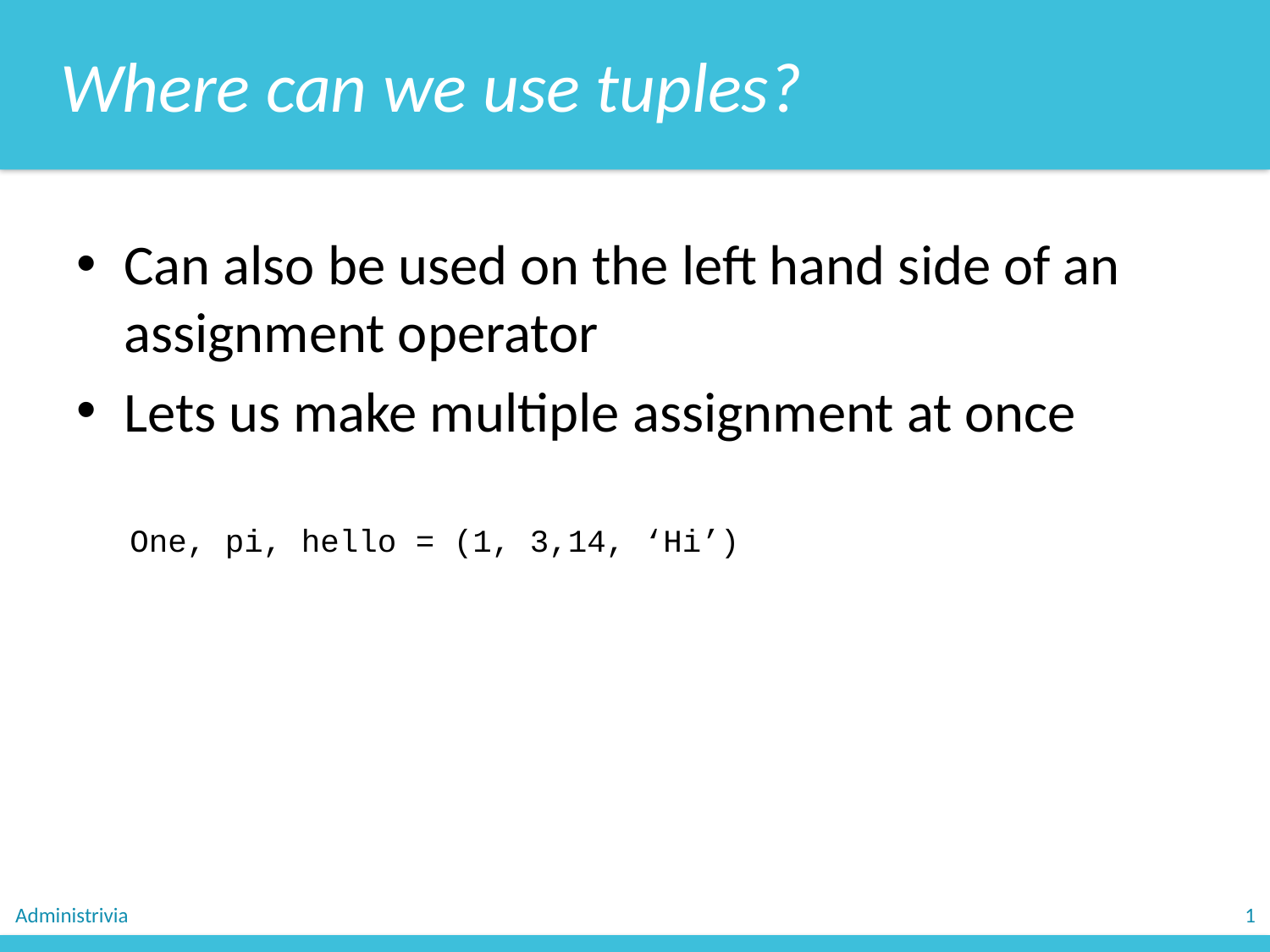

Where can we use tuples?
Can also be used on the left hand side of an assignment operator
Lets us make multiple assignment at once
One, pi, hello = (1, 3,14, ‘Hi’)

Administrivia
1